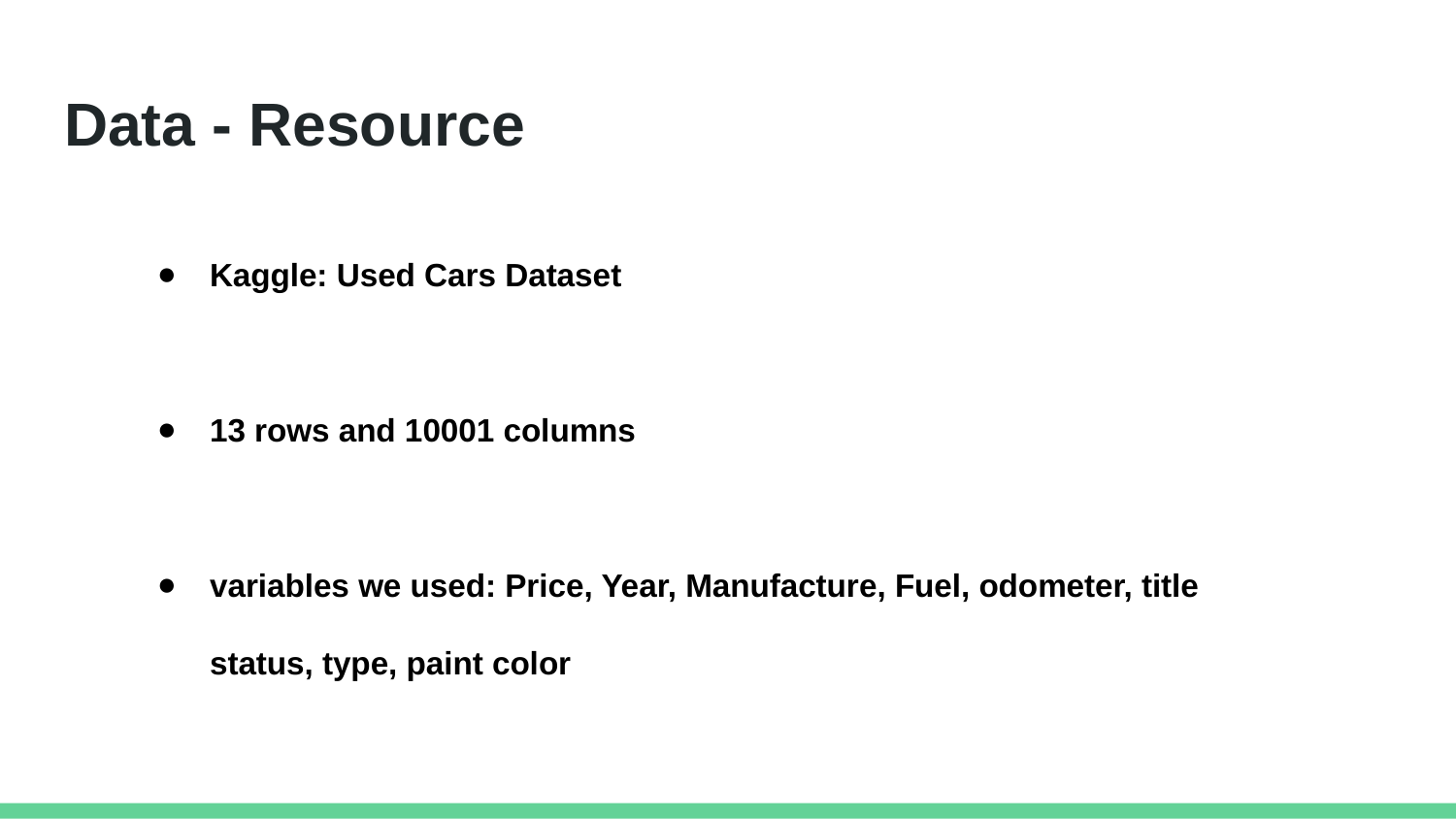

# Data - Resource
Kaggle: Used Cars Dataset

13 rows and 10001 columns

variables we used: Price, Year, Manufacture, Fuel, odometer, title status, type, paint color